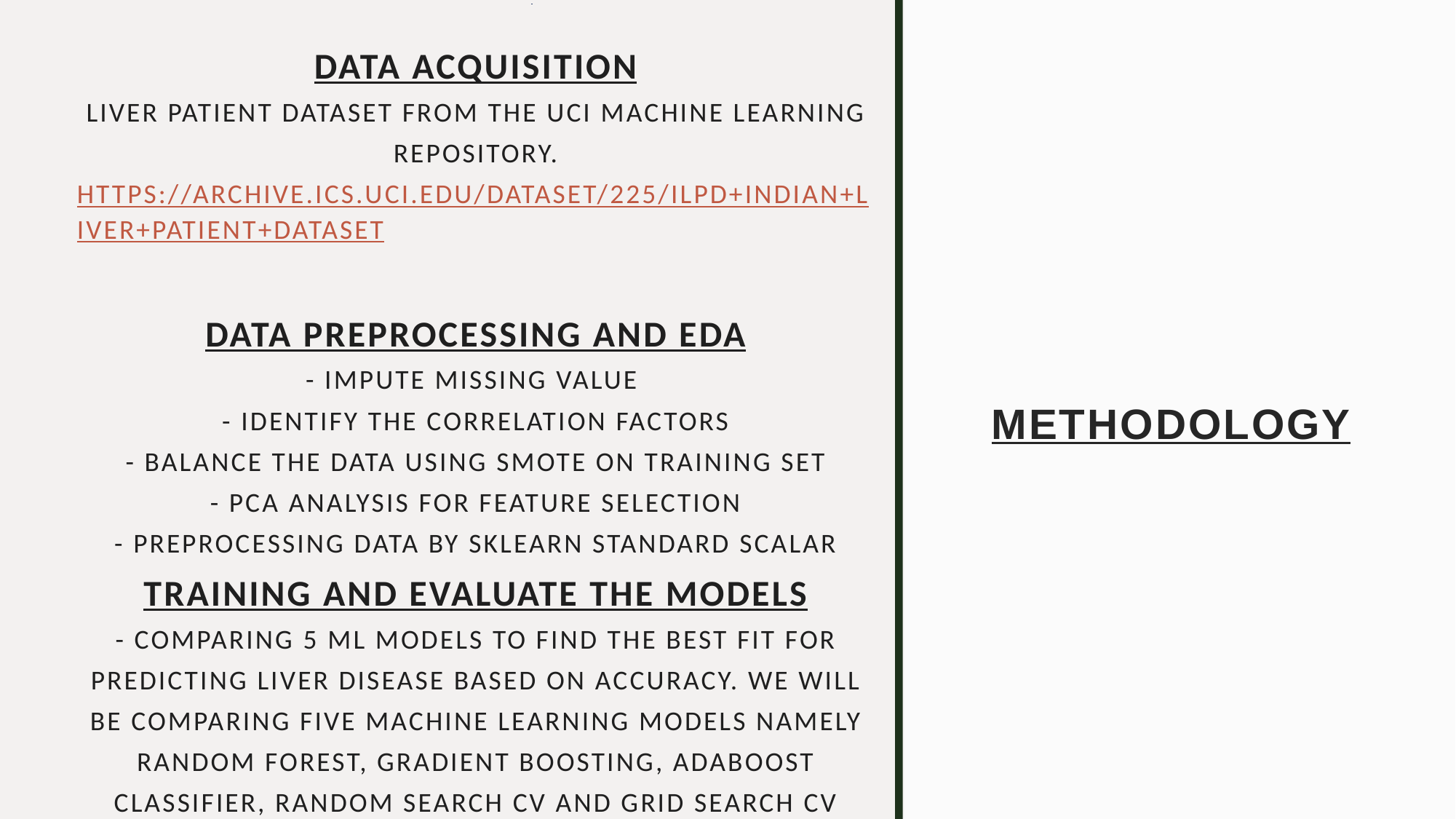

METHODOLOGY
# Data Acquisition Liver Patient Dataset from the UCI Machine Learning Repository. https://archive.ics.uci.edu/dataset/225/ilpd+indian+liver+patient+dataset Data Preprocessing and EDA - Impute Missing Value - Identify the correlation Factors - balance the data using smote on training set - pca analysis for feature selection - preprocessing data by sklearn standard scalar Training and Evaluate the models - comparing 5 ML models to find the best fit for predicting liver disease based on accuracy. We will be comparing five machine learning models namely random forest, gradient boosting, Adaboost classifier, random search CV and grid search CV